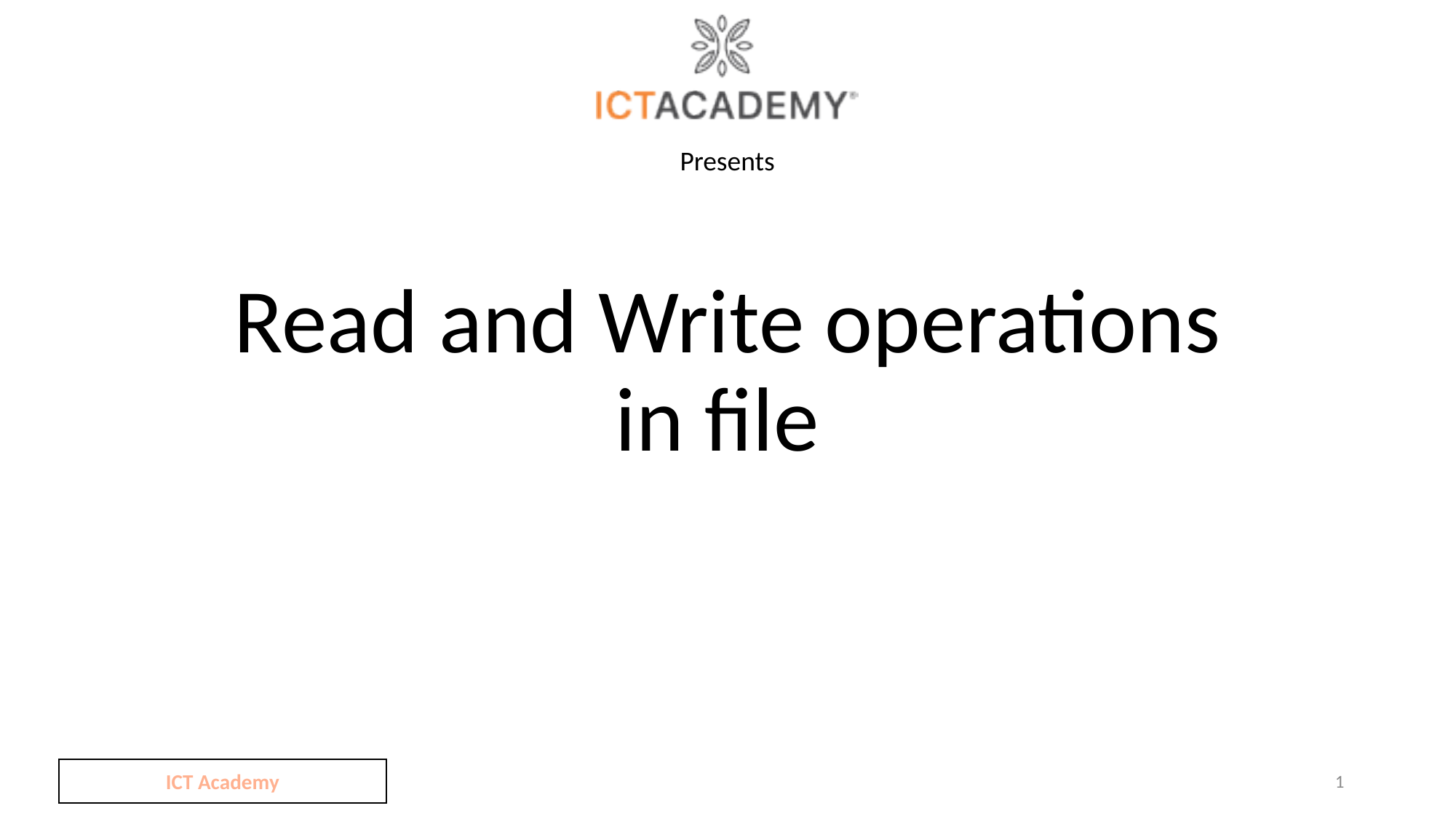

# Read and Write operations in file
ICT Academy
1